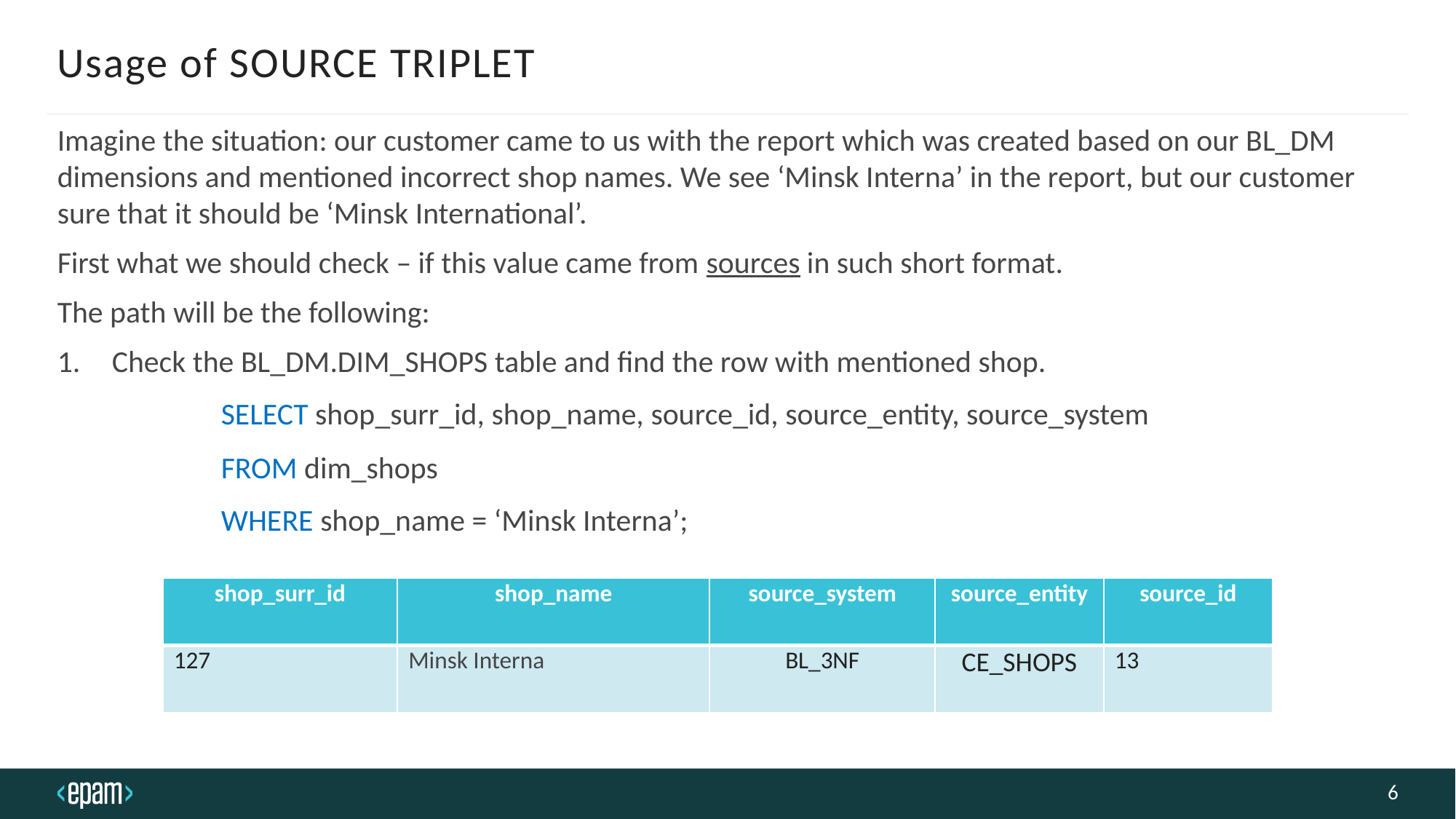

# Usage of SOURCE TRIPLET
Imagine the situation: our customer came to us with the report which was created based on our BL_DM dimensions and mentioned incorrect shop names. We see ‘Minsk Interna’ in the report, but our customer sure that it should be ‘Minsk International’.
First what we should check – if this value came from sources in such short format.
The path will be the following:
Check the BL_DM.DIM_SHOPS table and find the row with mentioned shop.
	SELECT shop_surr_id, shop_name, source_id, source_entity, source_system
	FROM dim_shops
	WHERE shop_name = ‘Minsk Interna’;

| shop\_surr\_id | shop\_name | source\_system | source\_entity | source\_id |
| --- | --- | --- | --- | --- |
| 127 | Minsk Interna | BL\_3NF | CE\_SHOPS | 13 |
6